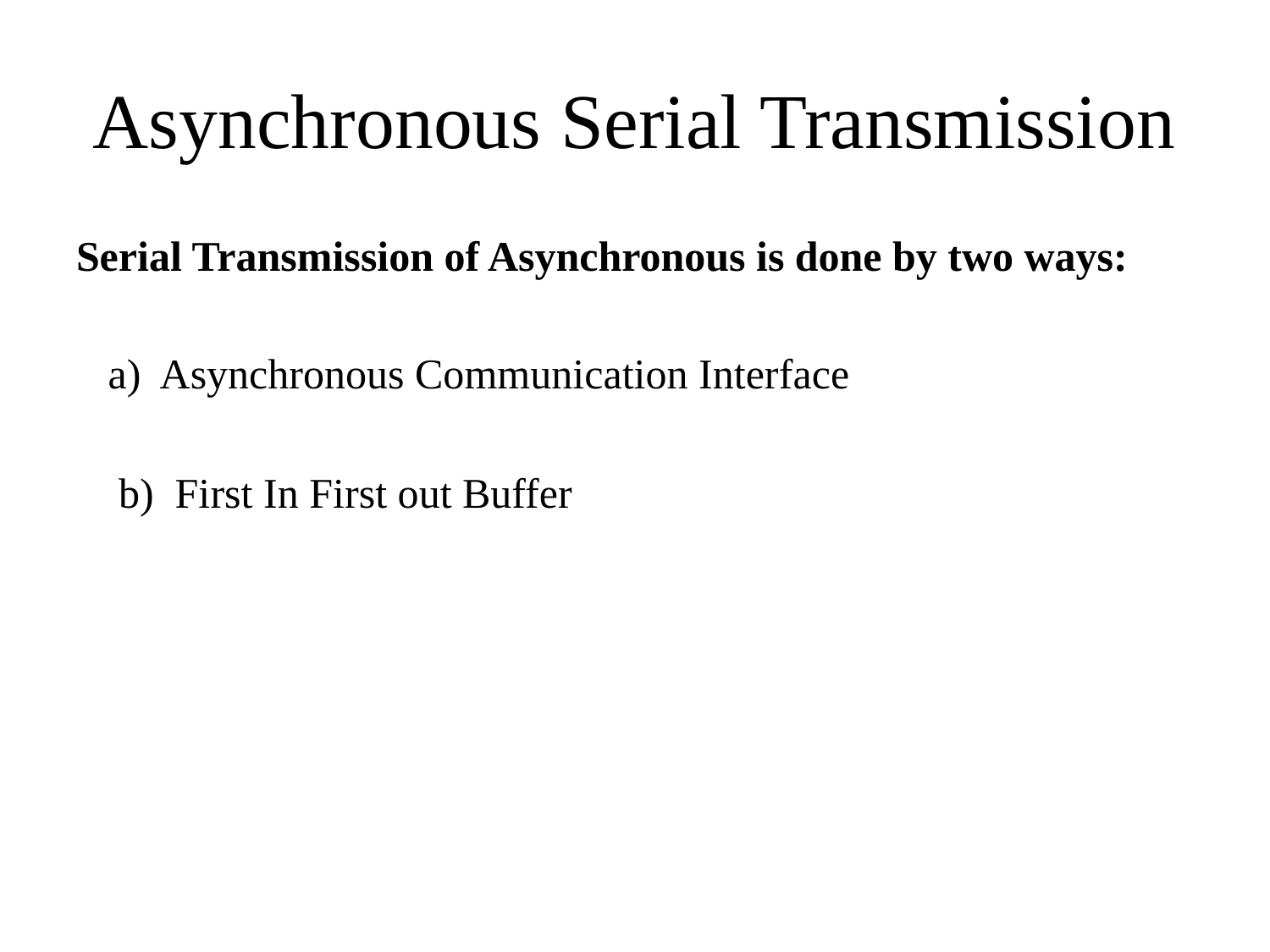

# Asynchronous Serial Transmission
Serial Transmission of Asynchronous is done by two ways:

   a)  Asynchronous Communication Interface

    b)  First In First out Buffer